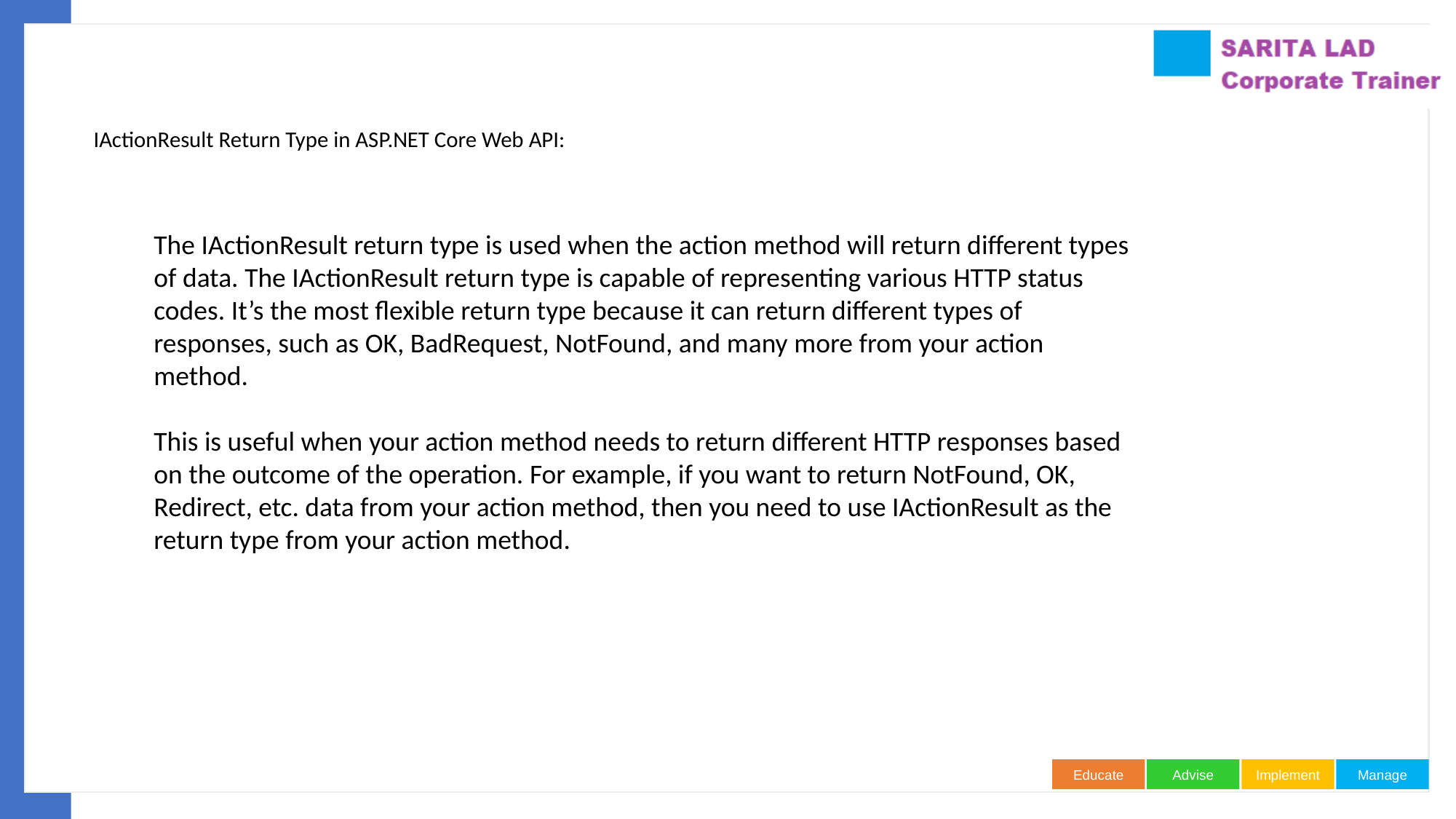

# IActionResult Return Type in ASP.NET Core Web API:
The IActionResult return type is used when the action method will return different types of data. The IActionResult return type is capable of representing various HTTP status codes. It’s the most flexible return type because it can return different types of responses, such as OK, BadRequest, NotFound, and many more from your action method.

This is useful when your action method needs to return different HTTP responses based on the outcome of the operation. For example, if you want to return NotFound, OK, Redirect, etc. data from your action method, then you need to use IActionResult as the return type from your action method.